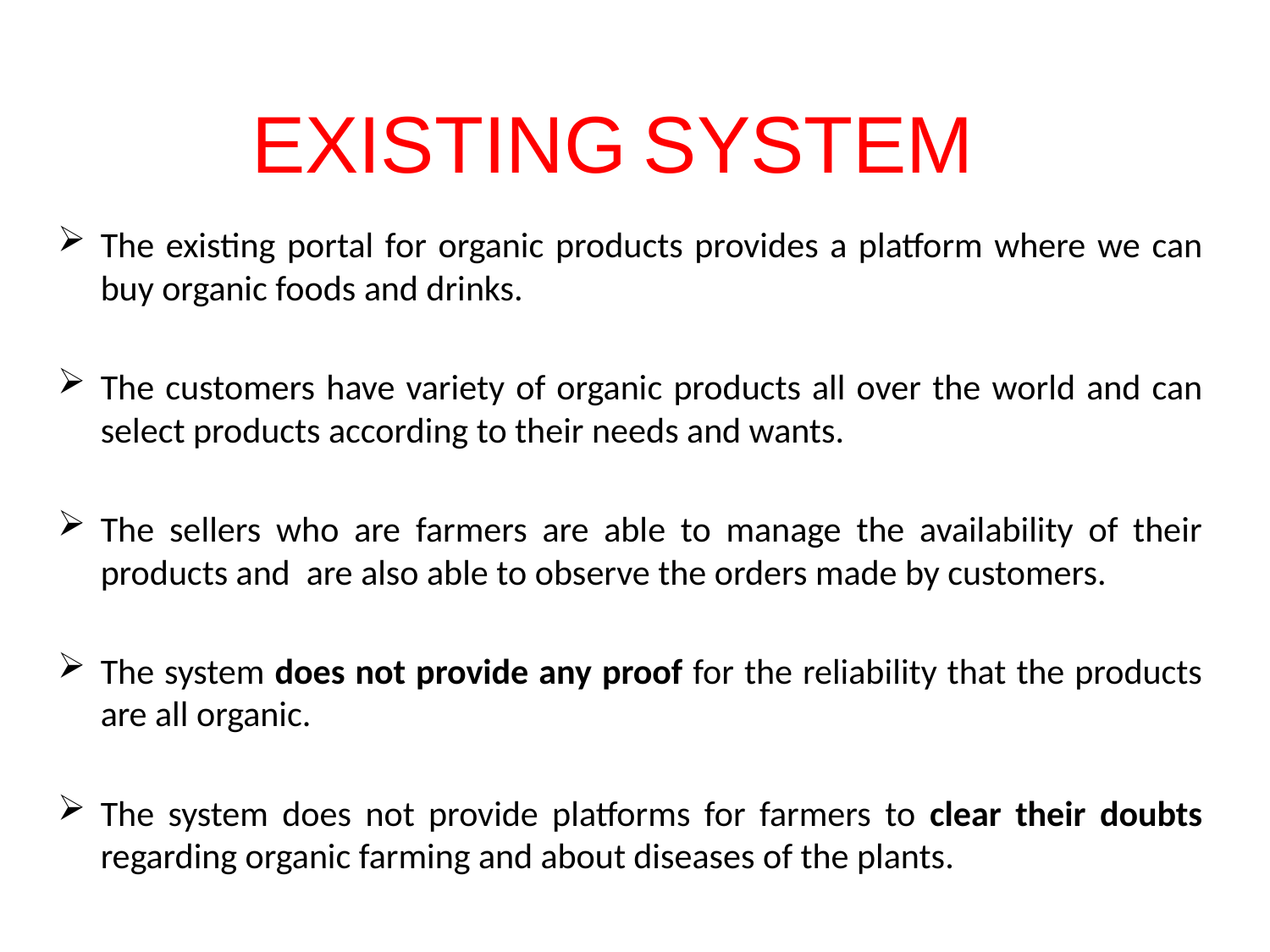

# EXISTING SYSTEM
The existing portal for organic products provides a platform where we can buy organic foods and drinks.

The customers have variety of organic products all over the world and can select products according to their needs and wants.

The sellers who are farmers are able to manage the availability of their products and  are also able to observe the orders made by customers.

The system does not provide any proof for the reliability that the products are all organic.

The system does not provide platforms for farmers to clear their doubts regarding organic farming and about diseases of the plants.